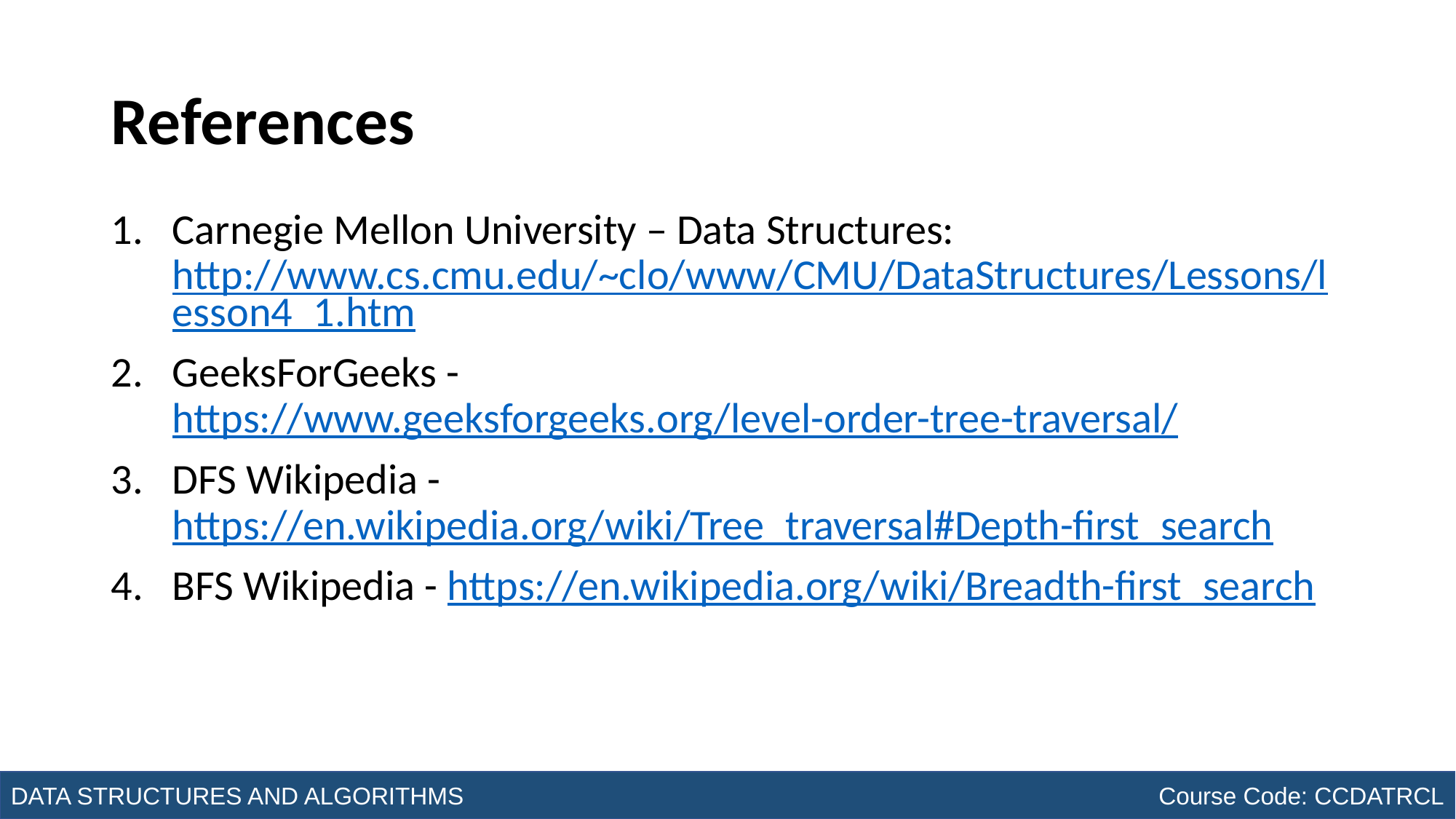

# References
Carnegie Mellon University – Data Structures: http://www.cs.cmu.edu/~clo/www/CMU/DataStructures/Lessons/lesson4_1.htm
GeeksForGeeks - https://www.geeksforgeeks.org/level-order-tree-traversal/
DFS Wikipedia - https://en.wikipedia.org/wiki/Tree_traversal#Depth-first_search
BFS Wikipedia - https://en.wikipedia.org/wiki/Breadth-first_search

Joseph Marvin R. Imperial
DATA STRUCTURES AND ALGORITHMS
NU College of Computing and Information Technologies
Course Code: CCDATRCL